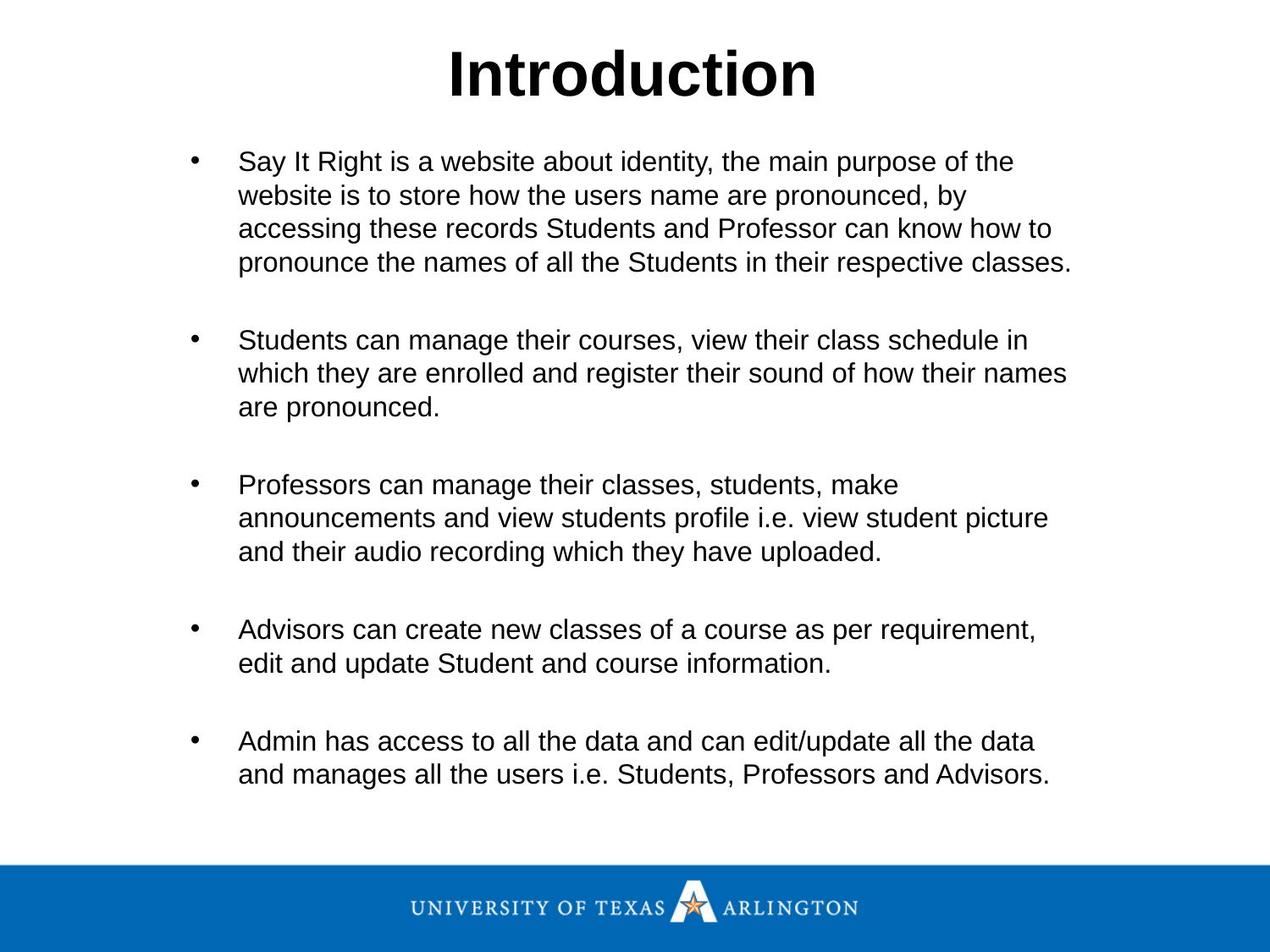

Introduction
Say It Right is a website about identity, the main purpose of the website is to store how the users name are pronounced, by accessing these records Students and Professor can know how to pronounce the names of all the Students in their respective classes.

Students can manage their courses, view their class schedule in which they are enrolled and register their sound of how their names are pronounced.

Professors can manage their classes, students, make announcements and view students profile i.e. view student picture and their audio recording which they have uploaded.

Advisors can create new classes of a course as per requirement, edit and update Student and course information.

Admin has access to all the data and can edit/update all the data and manages all the users i.e. Students, Professors and Advisors.